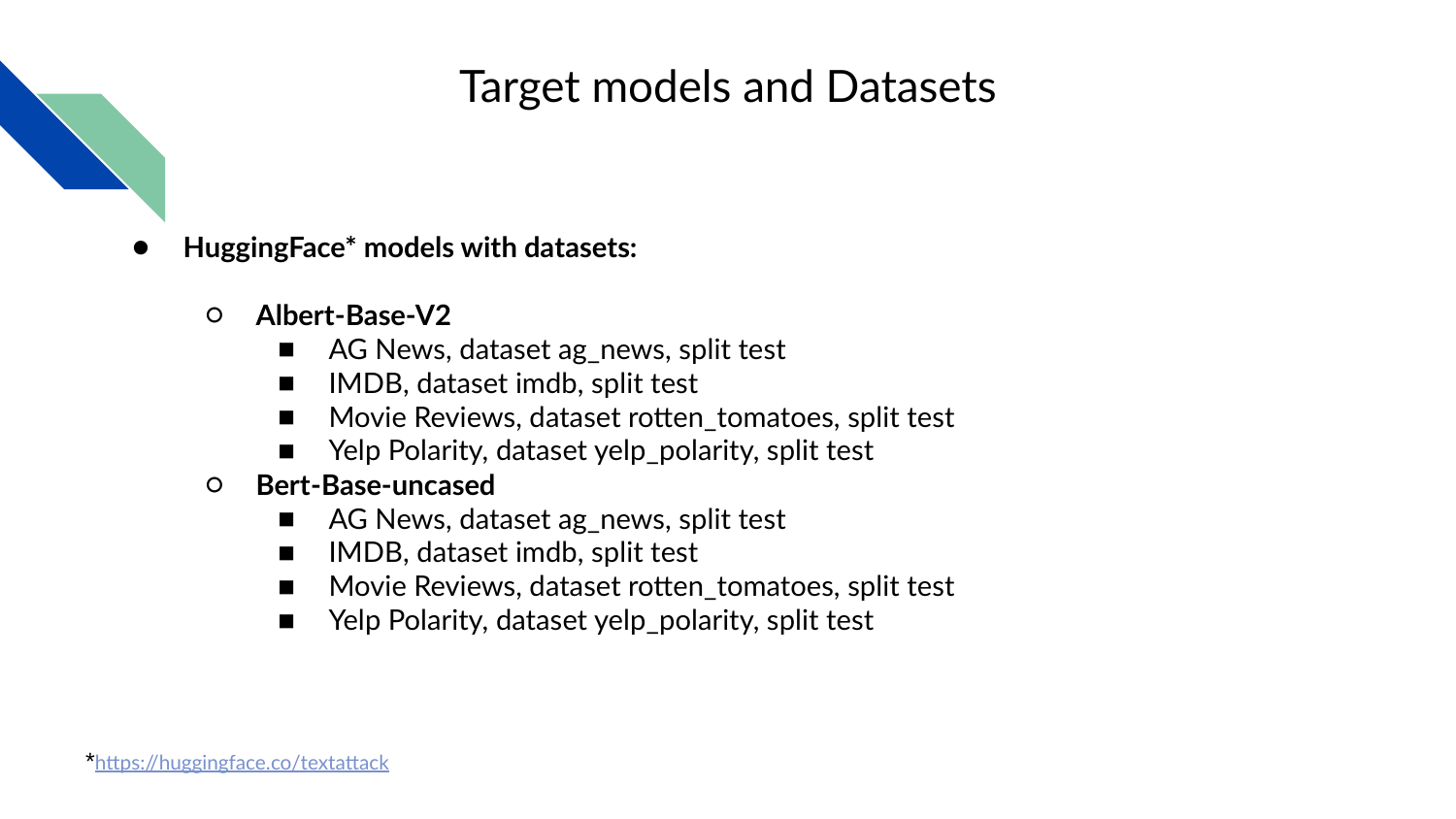

Target models and Datasets
HuggingFace* models with datasets:
Albert-Base-V2
AG News, dataset ag_news, split test
IMDB, dataset imdb, split test
Movie Reviews, dataset rotten_tomatoes, split test
Yelp Polarity, dataset yelp_polarity, split test
Bert-Base-uncased
AG News, dataset ag_news, split test
IMDB, dataset imdb, split test
Movie Reviews, dataset rotten_tomatoes, split test
Yelp Polarity, dataset yelp_polarity, split test

*https://huggingface.co/textattack